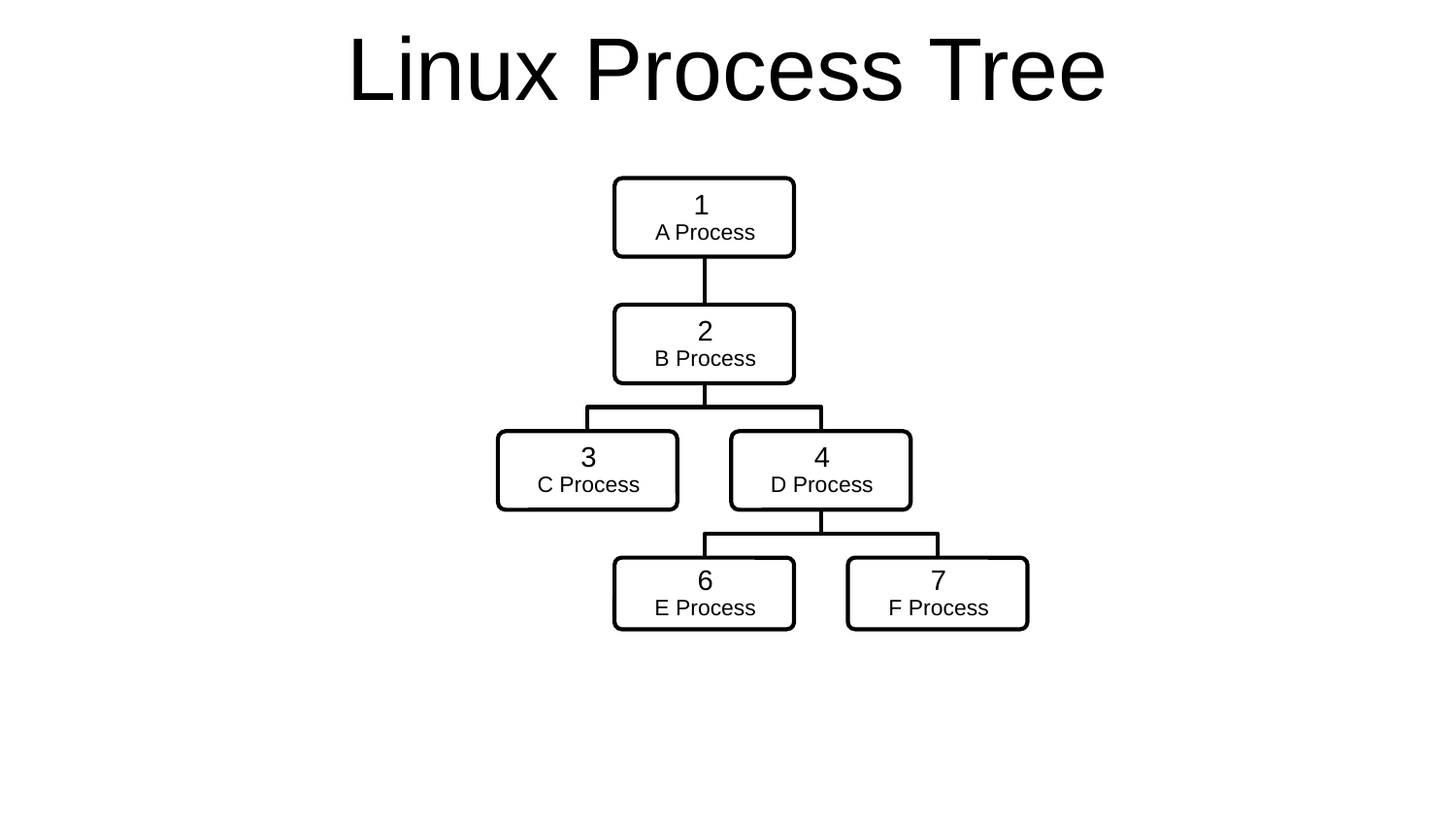

# Linux Process Tree
1
A Process
2
B Process
3
C Process
4
D Process
6
E Process
7
F Process